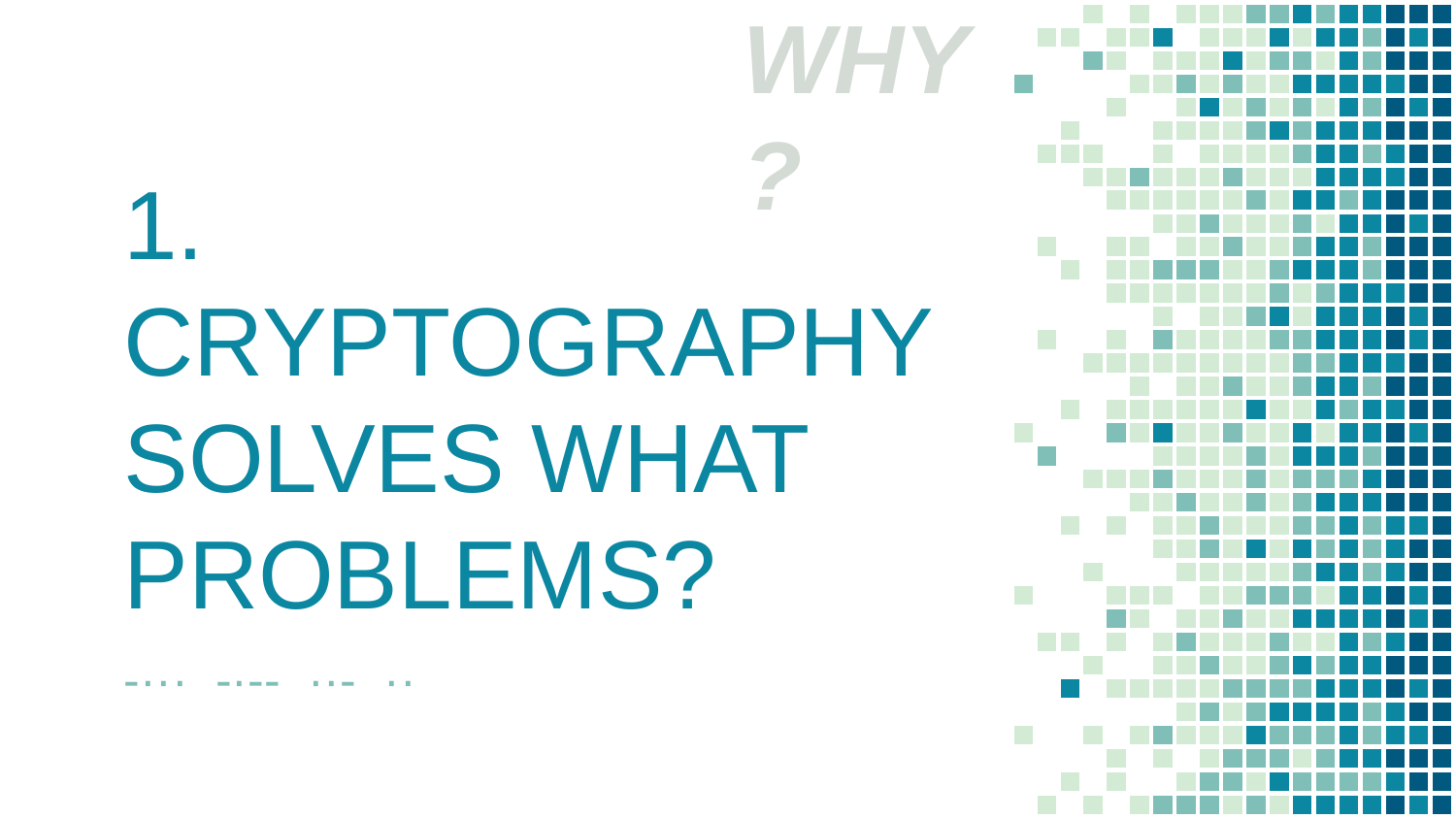

WHY?
# 1. CRYPTOGRAPHY SOLVES WHAT PROBLEMS?
-···  -·--  ··-  ··